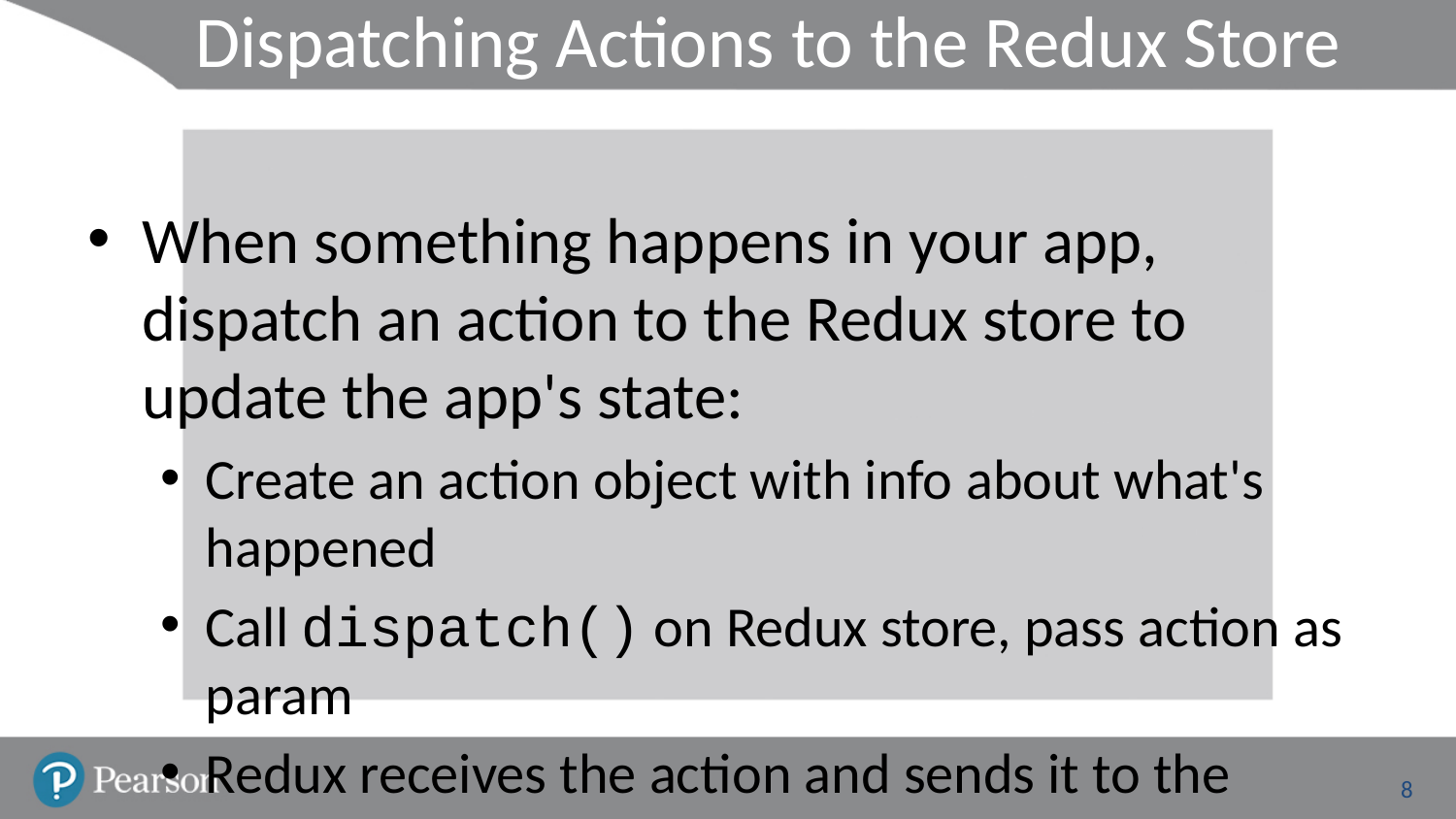

# Dispatching Actions to the Redux Store
When something happens in your app, dispatch an action to the Redux store to update the app's state:
Create an action object with info about what's happened
Call dispatch() on Redux store, pass action as param
Redux receives the action and sends it to the appropriate reducer function to effect the change

Example:
See store2_dispatchingActions.html
8